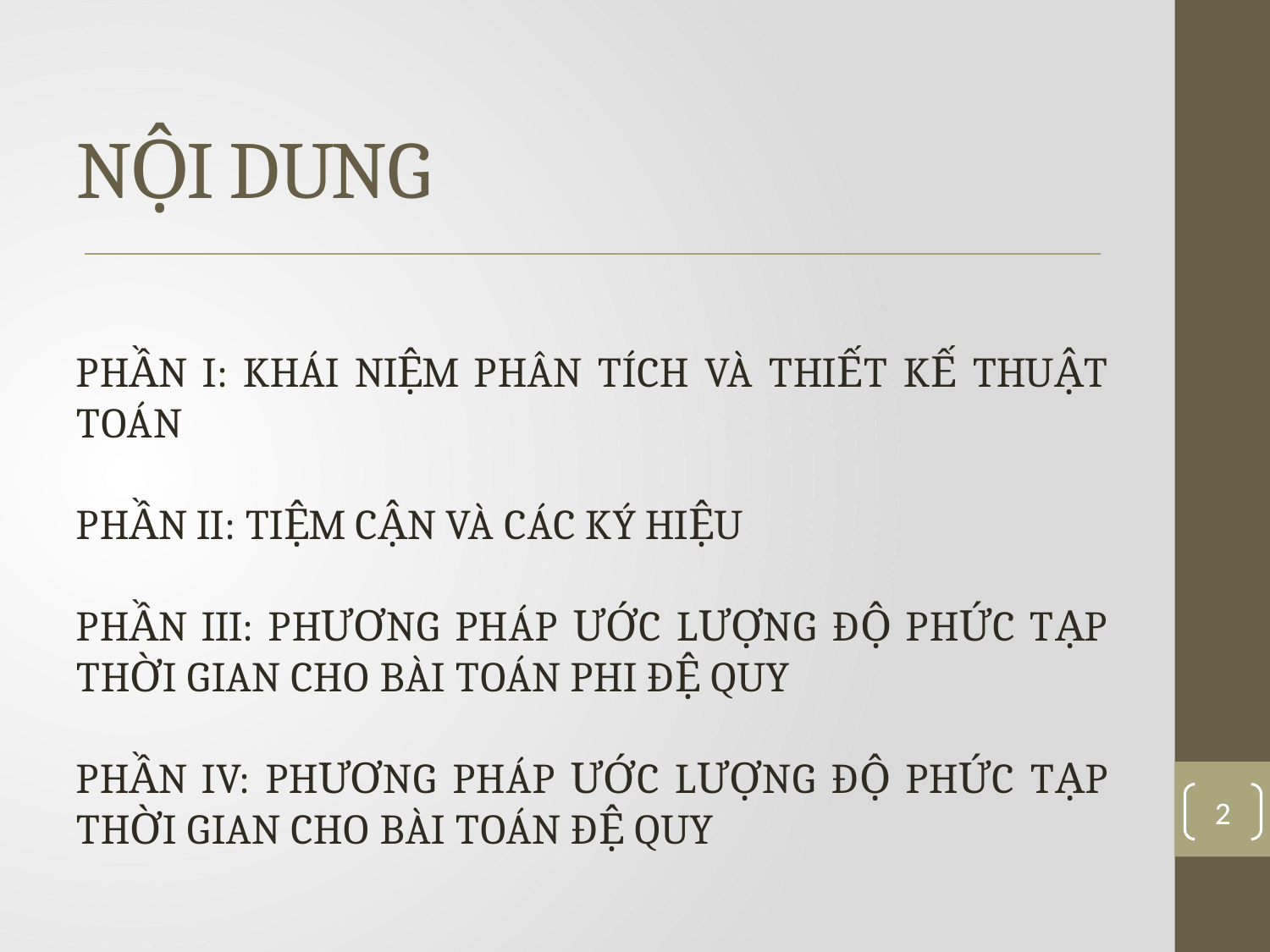

# NỘI DUNG
PHẦN I: KHÁI NIỆM PHÂN TÍCH VÀ THIẾT KẾ THUẬT TOÁN

PHẦN II: TIỆM CẬN VÀ CÁC KÝ HIỆU

PHẦN III: PHƯƠNG PHÁP ƯỚC LƯỢNG ĐỘ PHỨC TẠP THỜI GIAN CHO BÀI TOÁN PHI ĐỆ QUY

PHẦN IV: PHƯƠNG PHÁP ƯỚC LƯỢNG ĐỘ PHỨC TẠP THỜI GIAN CHO BÀI TOÁN ĐỆ QUY
2